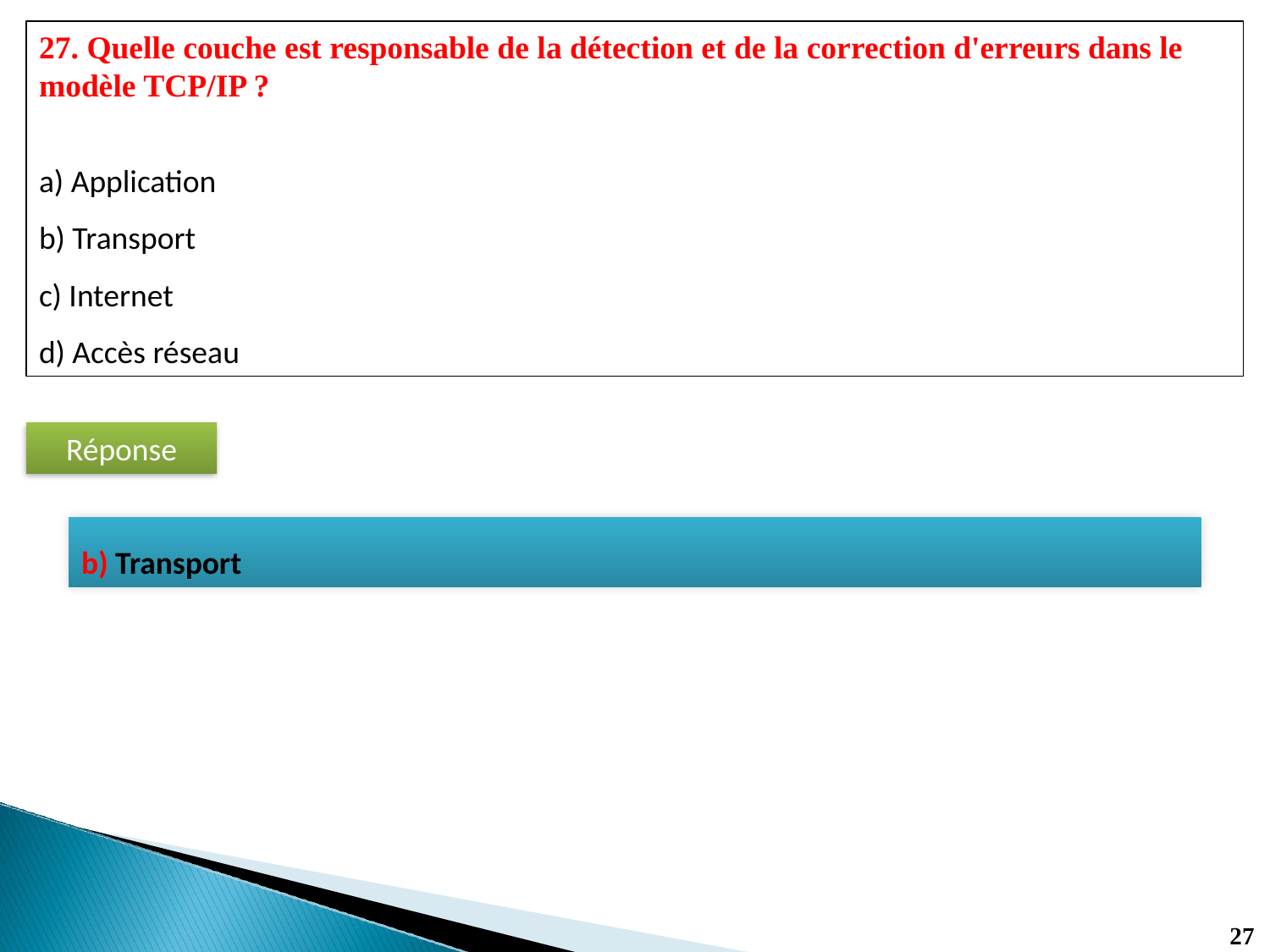

27. Quelle couche est responsable de la détection et de la correction d'erreurs dans le modèle TCP/IP ?

a) Application
b) Transport
c) Internet
d) Accès réseau
Réponse
b) Transport
27